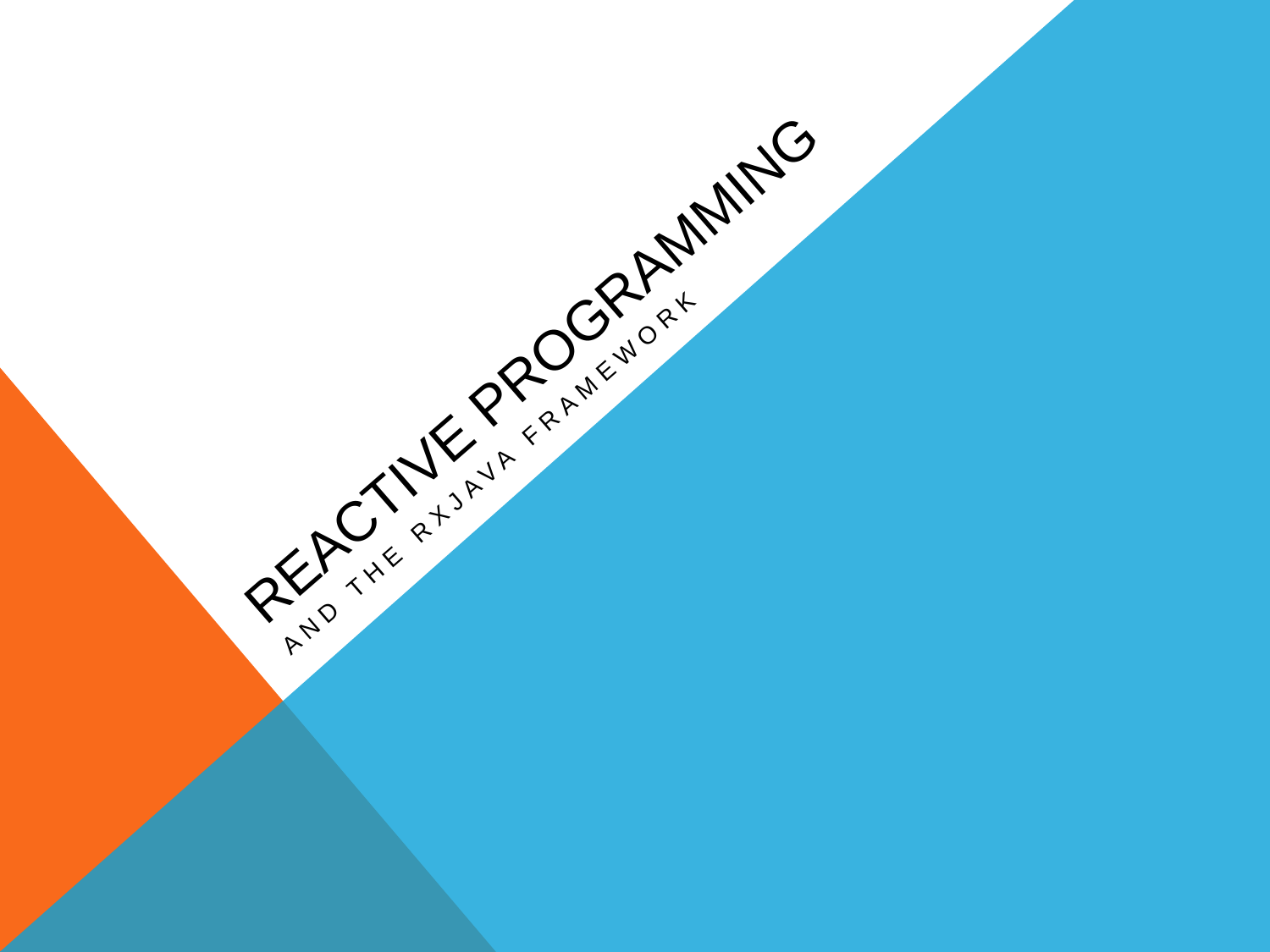

# Reactive programming
And the rxJava framework